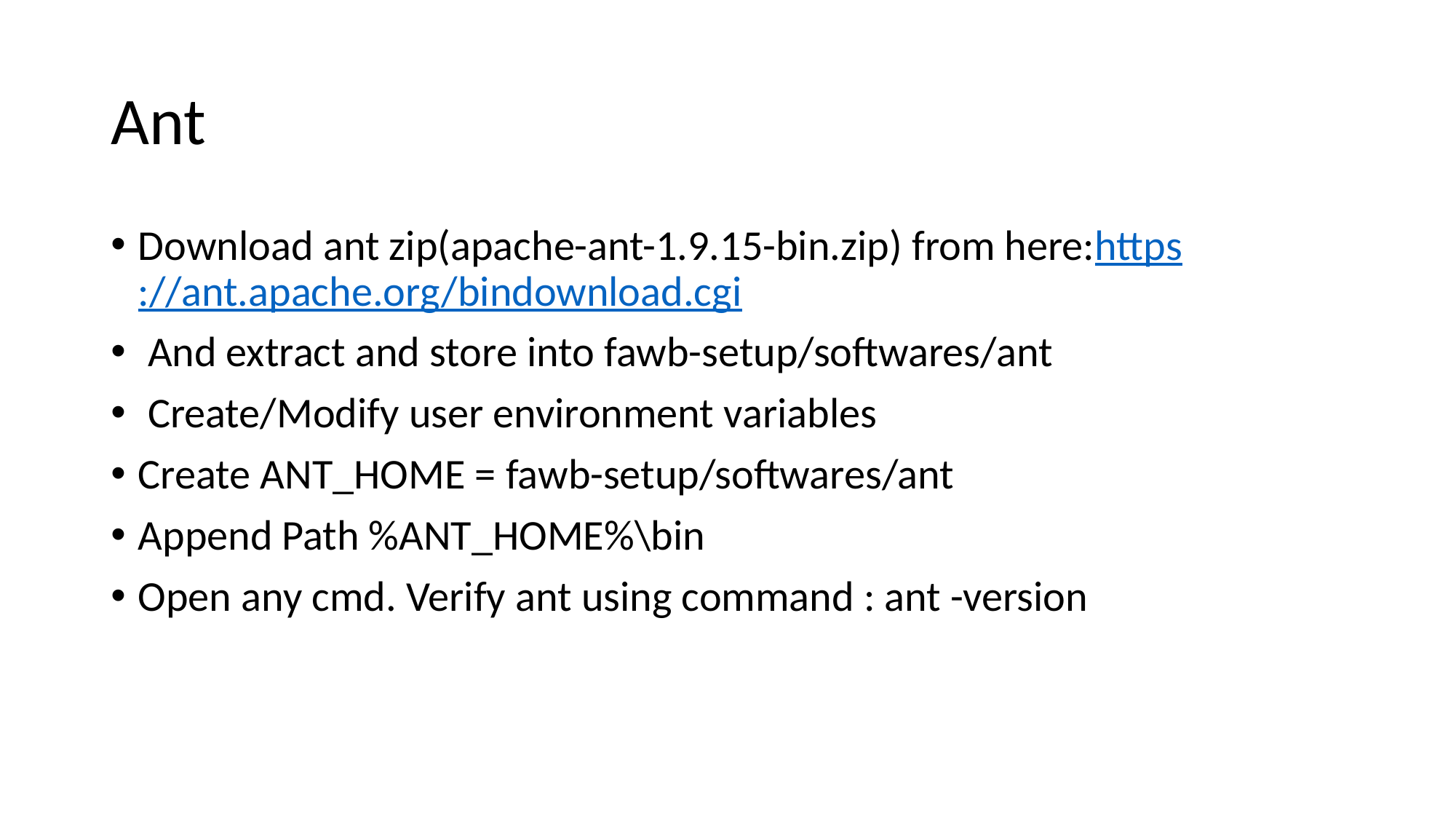

# Ant
Download ant zip(apache-ant-1.9.15-bin.zip) from here:https://ant.apache.org/bindownload.cgi
 And extract and store into fawb-setup/softwares/ant
 Create/Modify user environment variables
Create ANT_HOME = fawb-setup/softwares/ant
Append Path %ANT_HOME%\bin
Open any cmd. Verify ant using command : ant -version